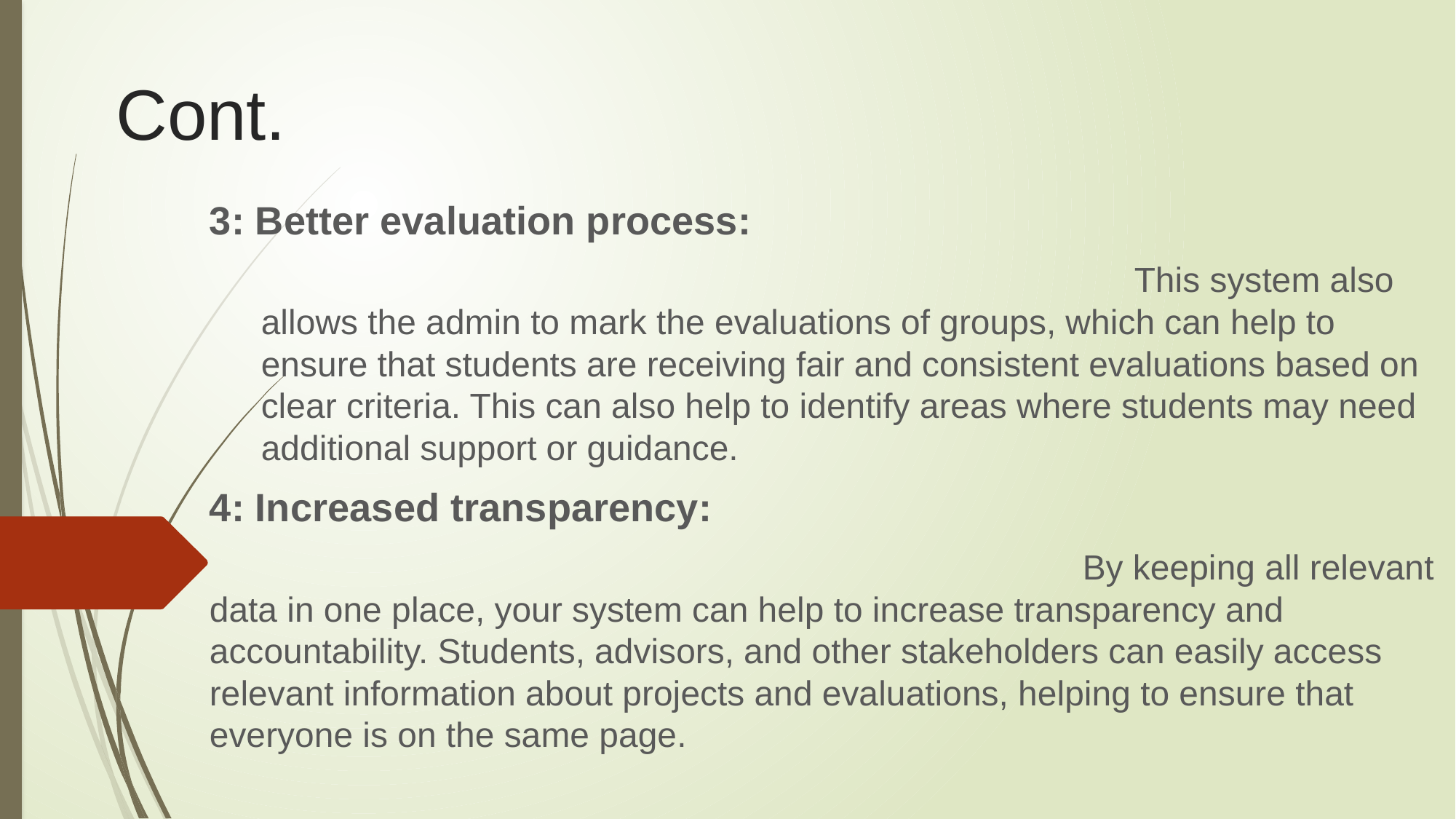

# Cont.
3: Better evaluation process:
						 		This system also allows the admin to mark the evaluations of groups, which can help to ensure that students are receiving fair and consistent evaluations based on clear criteria. This can also help to identify areas where students may need additional support or guidance.
4: Increased transparency:
 								By keeping all relevant data in one place, your system can help to increase transparency and accountability. Students, advisors, and other stakeholders can easily access relevant information about projects and evaluations, helping to ensure that everyone is on the same page.